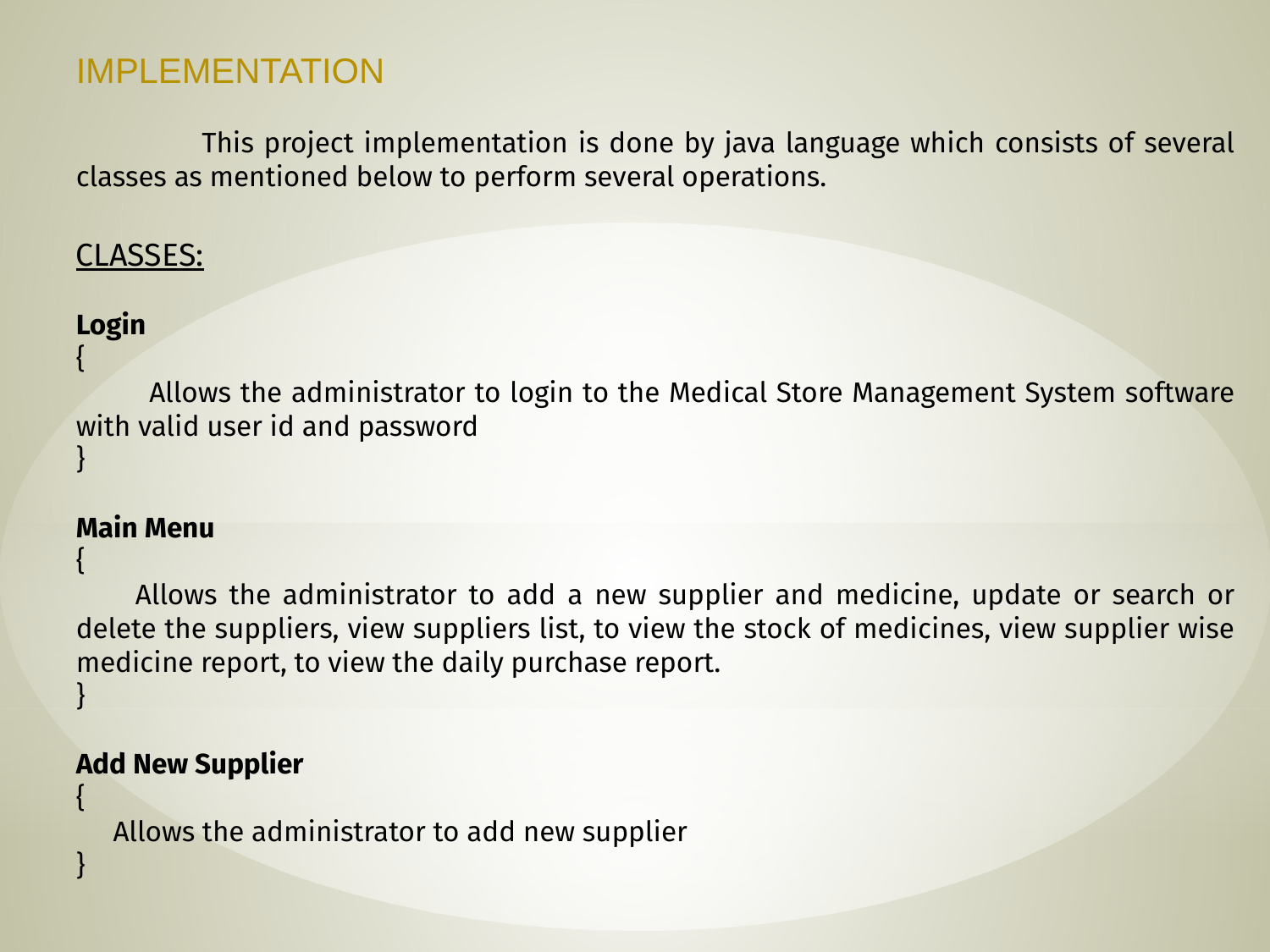

IMPLEMENTATION

            This project implementation is done by java language which consists of several classes as mentioned below to perform several operations.

CLASSES:

Login
{
        Allows the administrator to login to the Medical Store Management System software with valid user id and password
}

Main Menu
{
     Allows the administrator to add a new supplier and medicine, update or search or delete the suppliers, view suppliers list, to view the stock of medicines, view supplier wise medicine report, to view the daily purchase report.
}

Add New Supplier
{
     Allows the administrator to add new supplier
}